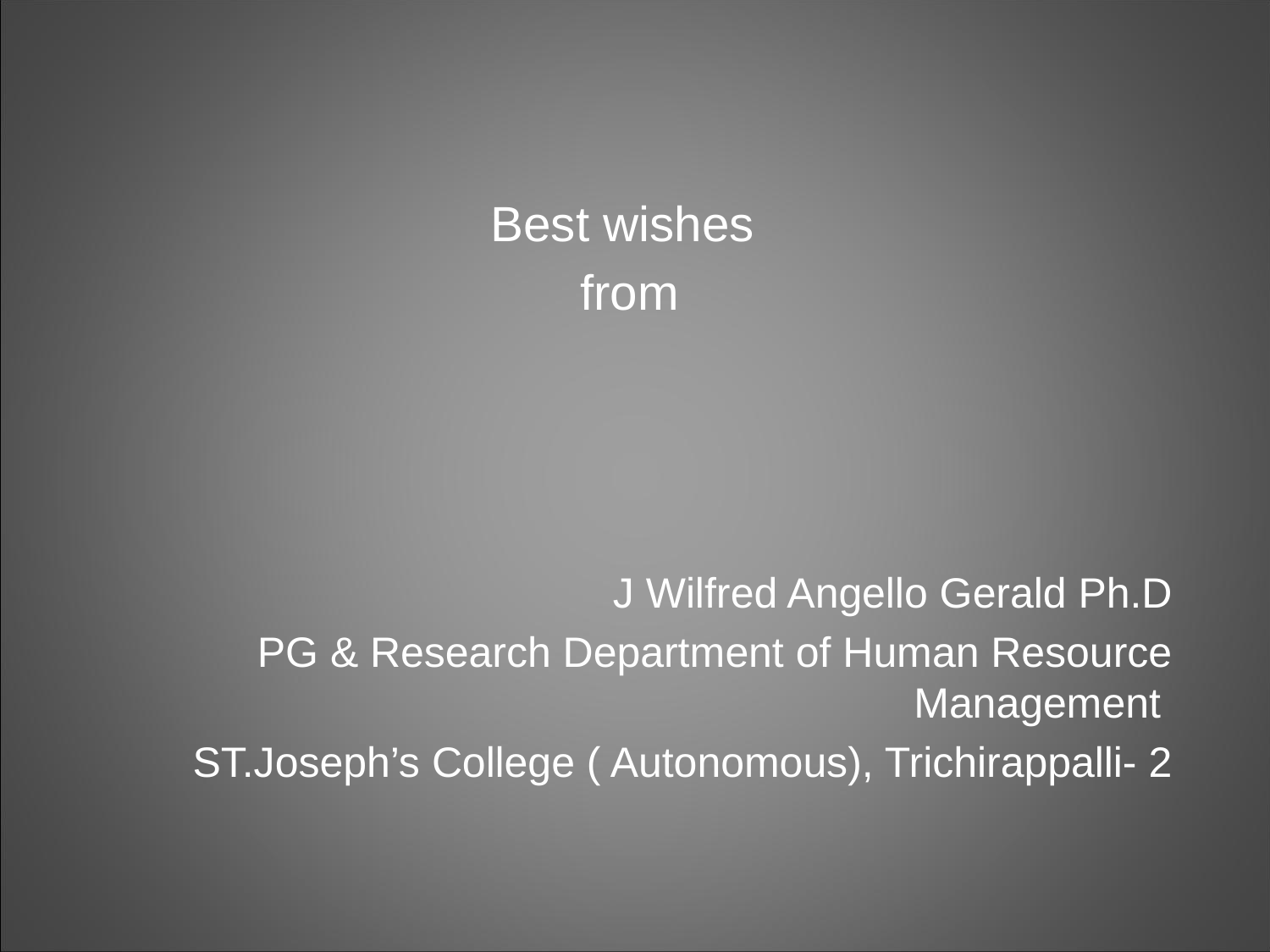

Best wishes
from

J Wilfred Angello Gerald Ph.D
PG & Research Department of Human Resource Management
ST.Joseph’s College ( Autonomous), Trichirappalli- 2